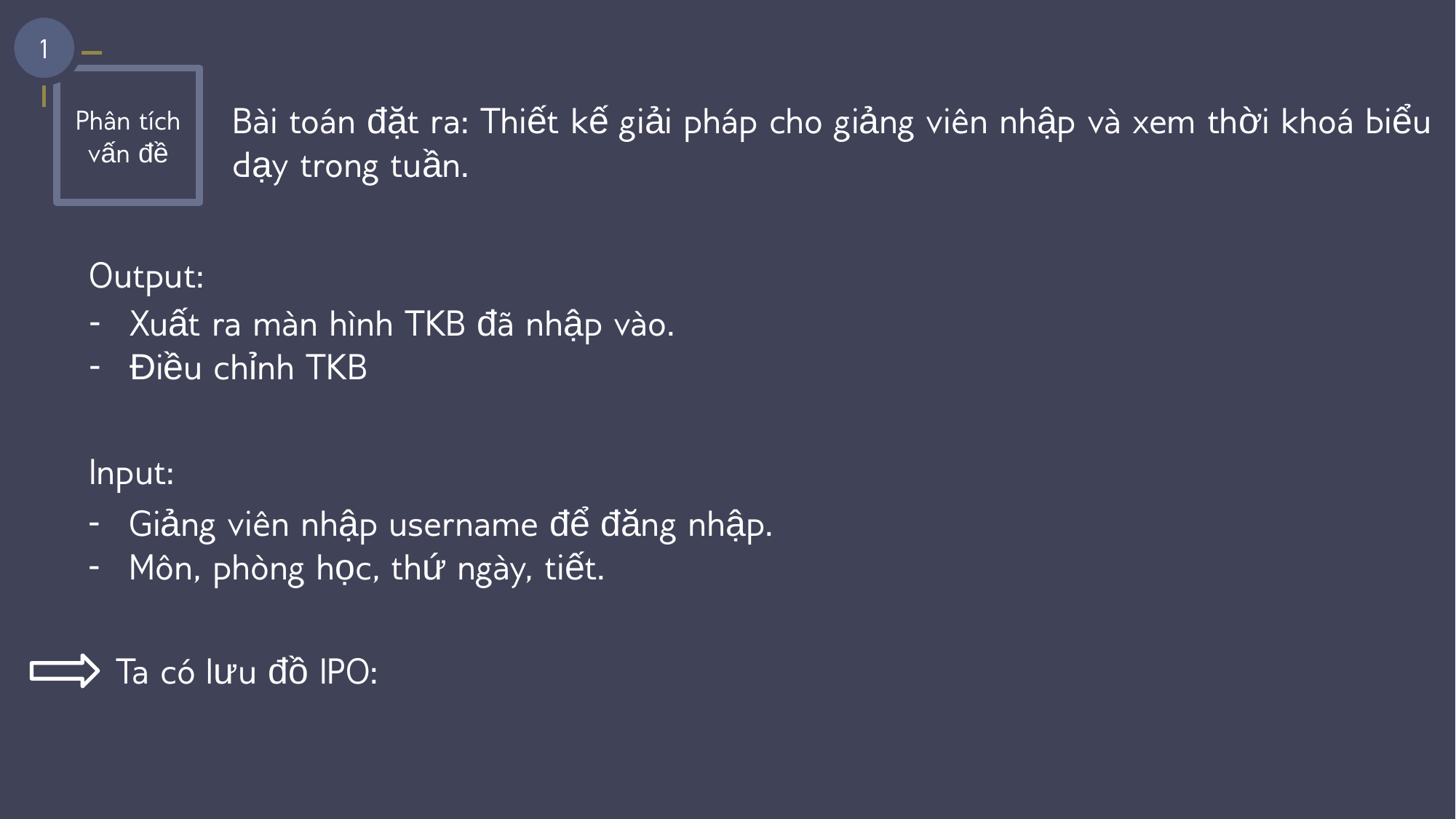

4
3
2
1

Kiểm thử

Lập trình

Thiết kế thuật giải

Phân tích vấn đề

Bài toán đặt ra: Thiết kế giải pháp cho giảng viên nhập và xem thời khoá biểu dạy trong tuần.

Output:
Xuất ra màn hình TKB đã nhập vào.
Điều chỉnh TKB
Input:
Giảng viên nhập username để đăng nhập.
Môn, phòng học, thứ ngày, tiết.
Ta có lưu đồ IPO:

| Input | Processing | Output |
| --- | --- | --- |
|  |  |  |